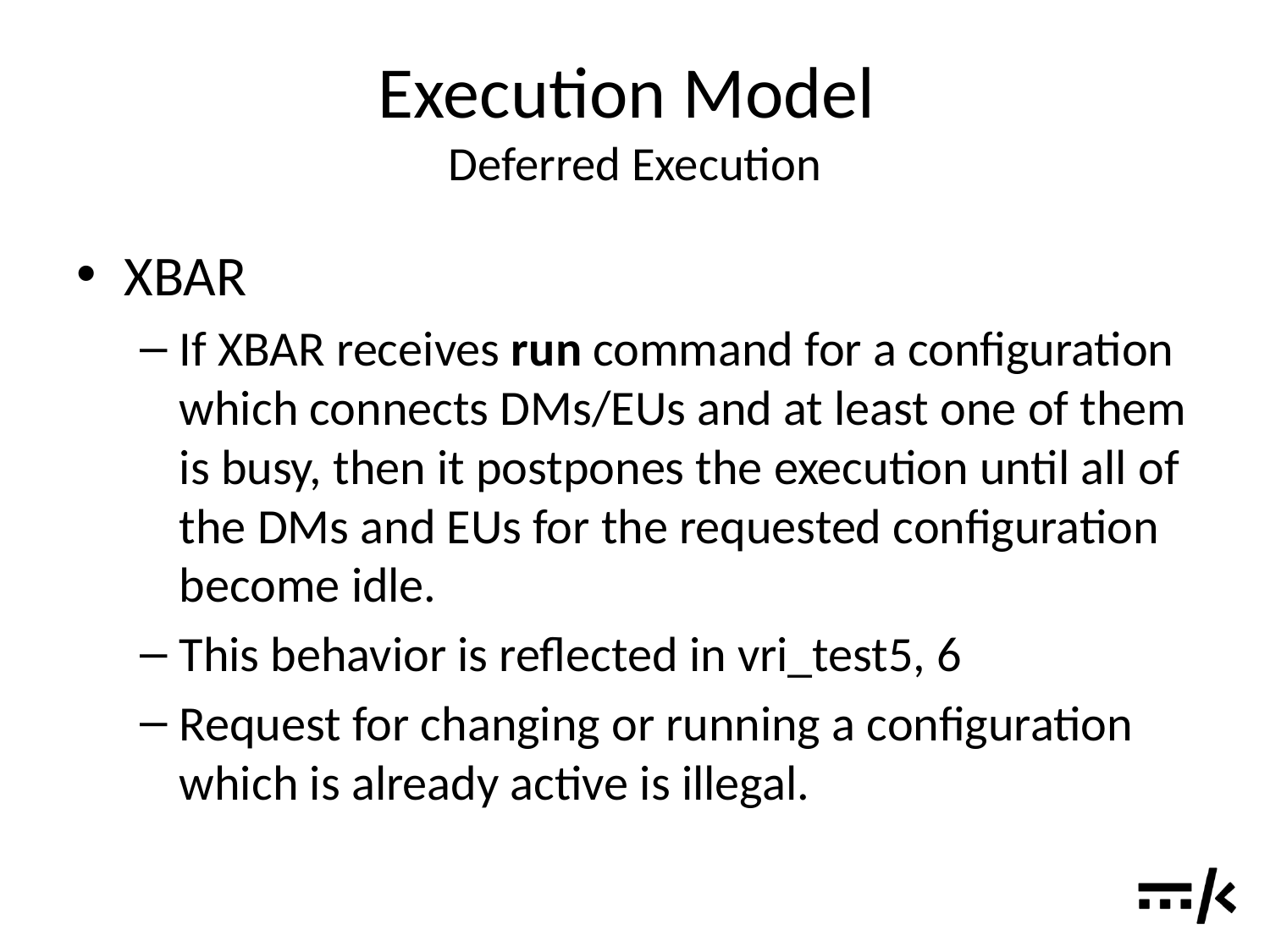

# Execution Model Deferred Execution
XBAR
If XBAR receives run command for a configuration which connects DMs/EUs and at least one of them is busy, then it postpones the execution until all of the DMs and EUs for the requested configuration become idle.
This behavior is reflected in vri_test5, 6
Request for changing or running a configuration which is already active is illegal.